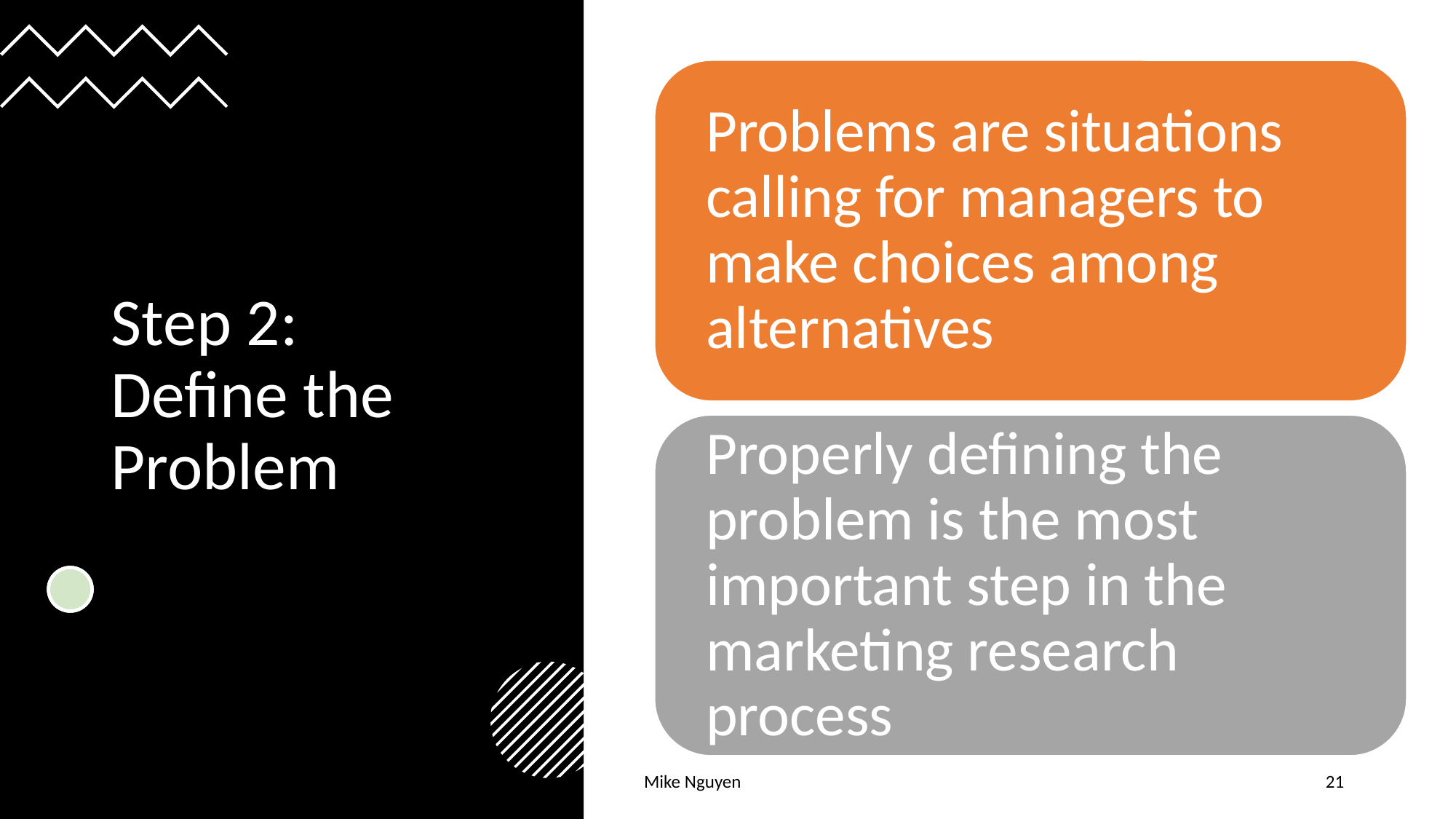

Problems are situations calling for managers to make choices among alternatives
Properly defining the problem is the most important step in the marketing research process
# Step 2: Define the Problem

Mike Nguyen
21